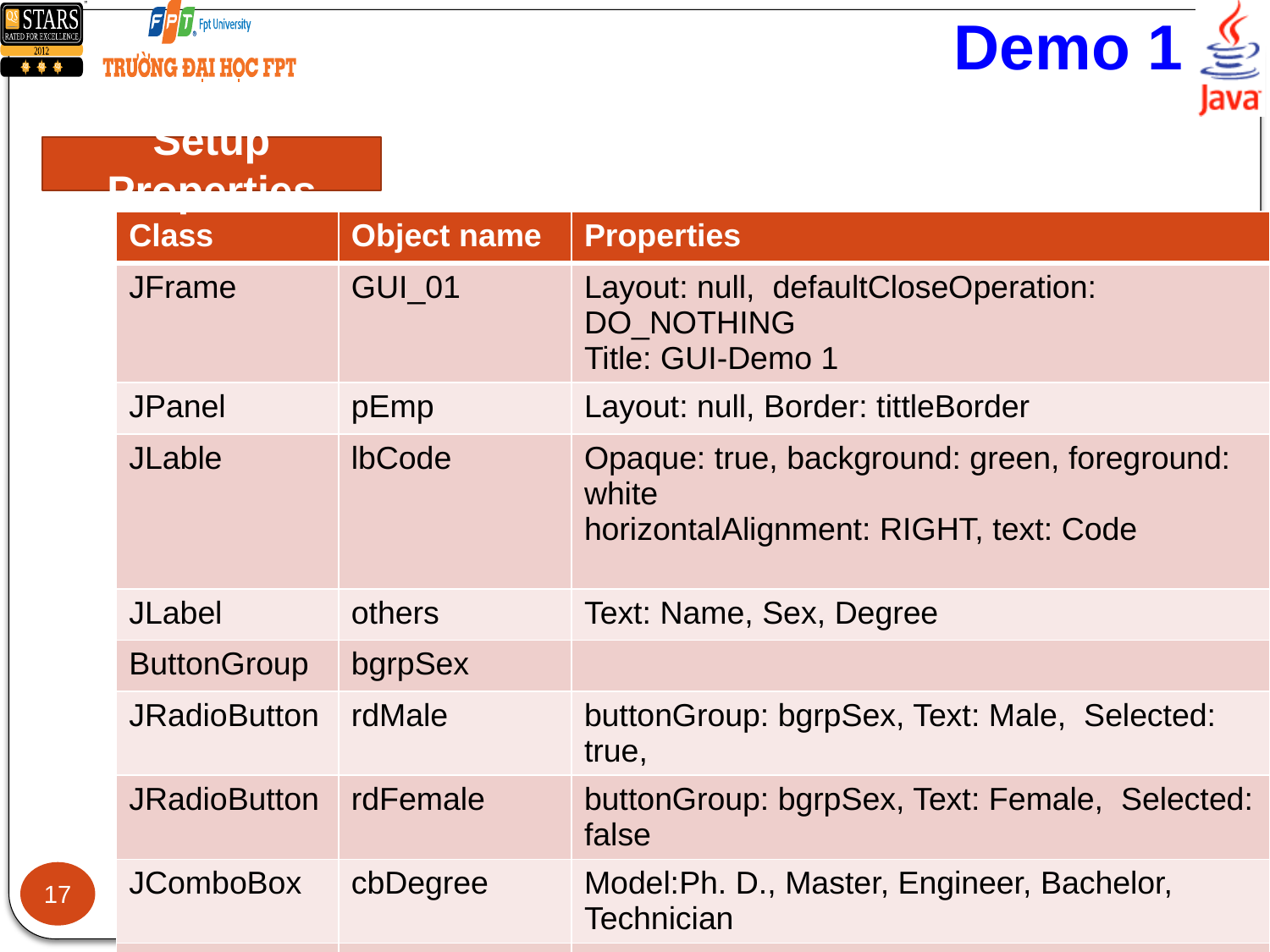

# Demo 1
Setup Properties
| Class | Object name | Properties |
| --- | --- | --- |
| JFrame | GUI\_01 | Layout: null, defaultCloseOperation: DO\_NOTHING Title: GUI-Demo 1 |
| JPanel | pEmp | Layout: null, Border: tittleBorder |
| JLable | lbCode | Opaque: true, background: green, foreground: white horizontalAlignment: RIGHT, text: Code |
| JLabel | others | Text: Name, Sex, Degree |
| ButtonGroup | bgrpSex |  |
| JRadioButton | rdMale | buttonGroup: bgrpSex, Text: Male, Selected: true, |
| JRadioButton | rdFemale | buttonGroup: bgrpSex, Text: Female, Selected: false |
| JComboBox | cbDegree | Model:Ph. D., Master, Engineer, Bachelor, Technician |
| Button | btnHideShow | Text: Hide |
| JButton | btnExit | Text: Exit, mnemonic: E, TooltipText: Exit program |
17